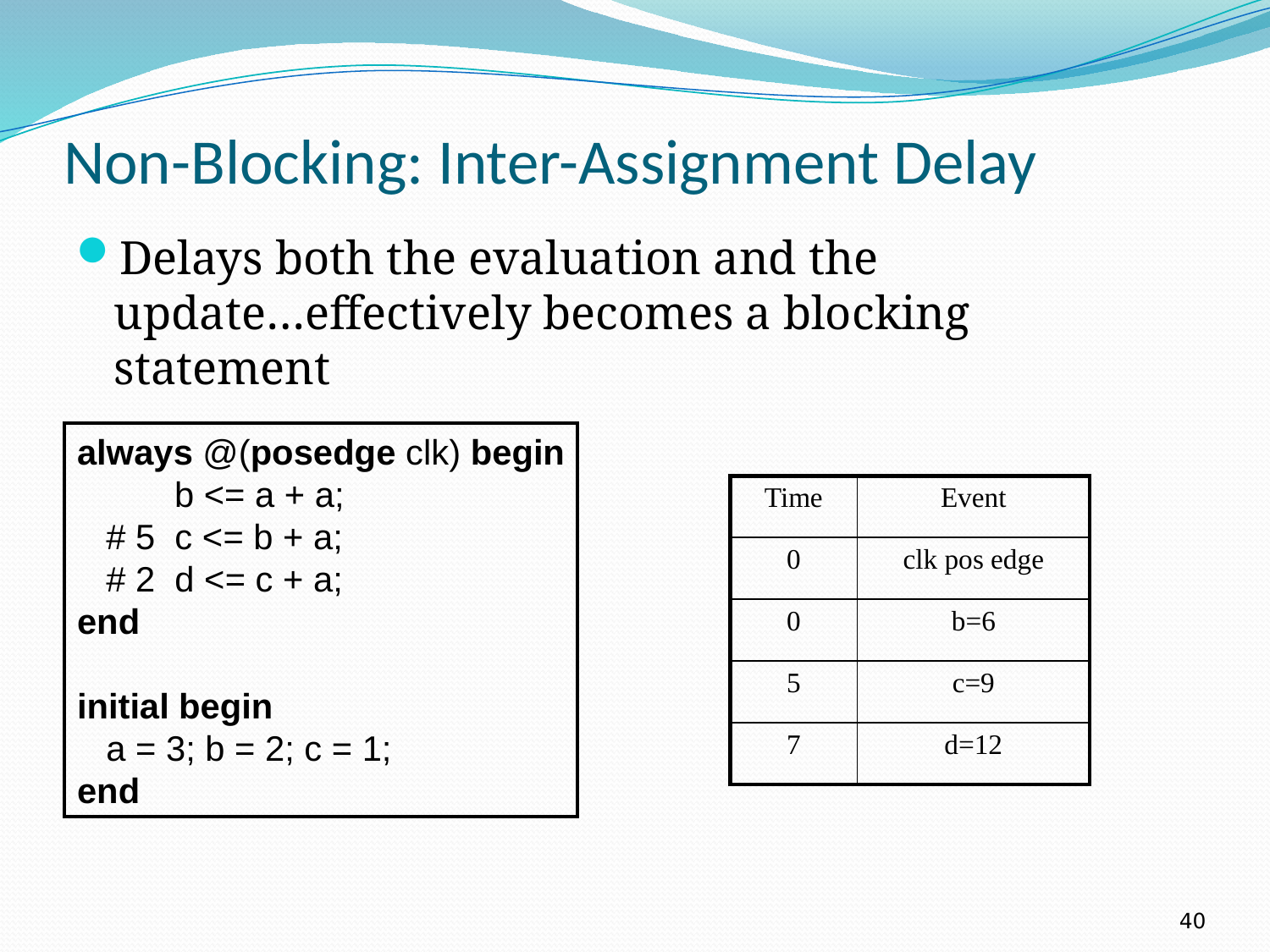

# Non-Blocking: Inter-Assignment Delay
Delays both the evaluation and the update…effectively becomes a blocking statement
always @(posedge clk) begin
          b <= a + a;
   # 5  c <= b + a;
   # 2  d <= c + a;
end
initial begin
   a = 3; b = 2; c = 1;
end
| Time | Event |
| --- | --- |
| 0 | clk pos edge |
| 0 | b=6 |
| 5 | c=9 |
| 7 | d=12 |
40